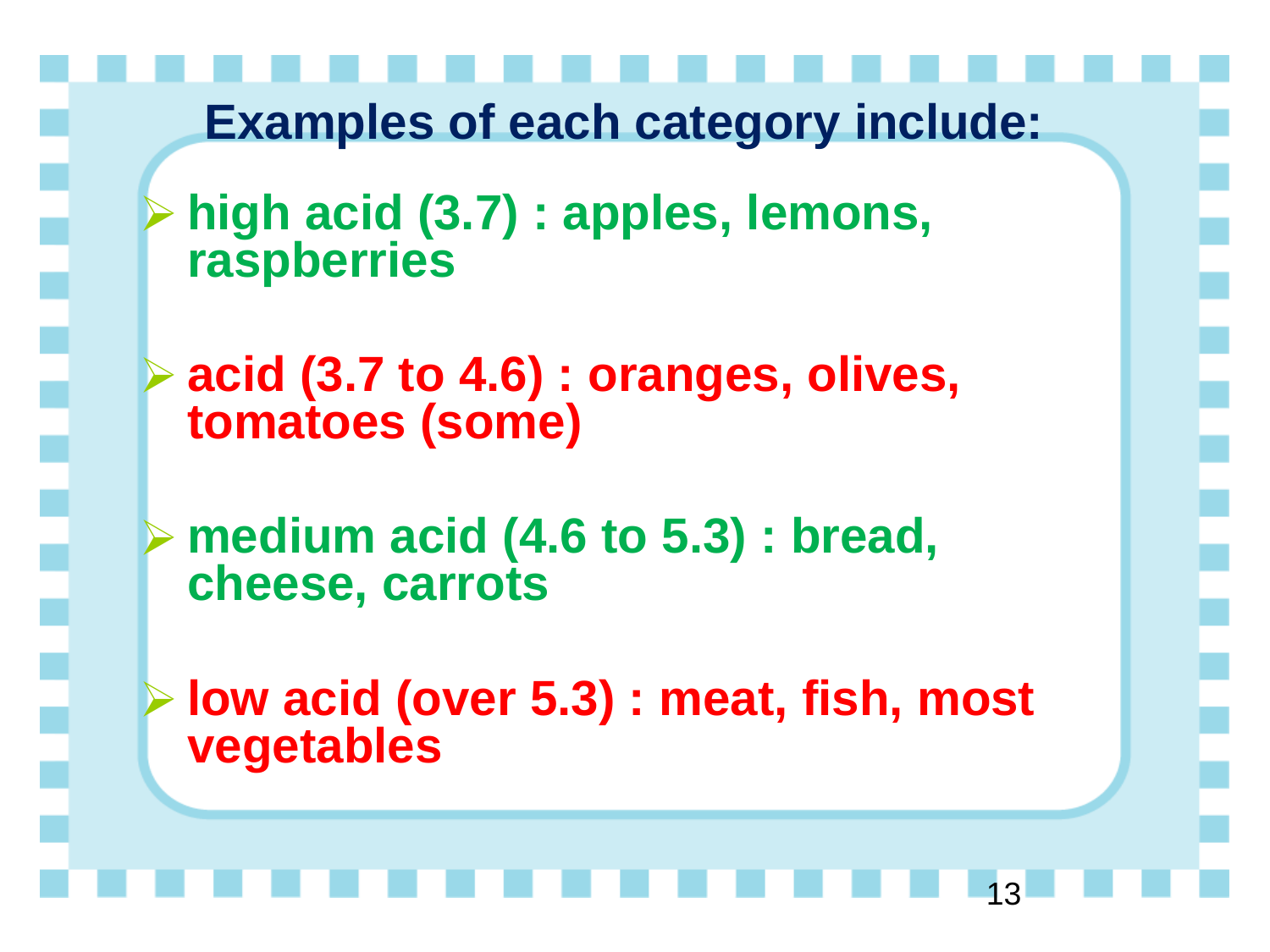

Examples of each category include:

high acid (3.7) : apples, lemons, raspberries

acid (3.7 to 4.6) : oranges, olives, tomatoes (some)

medium acid (4.6 to 5.3) : bread, cheese, carrots

low acid (over 5.3) : meat, fish, most vegetables

13